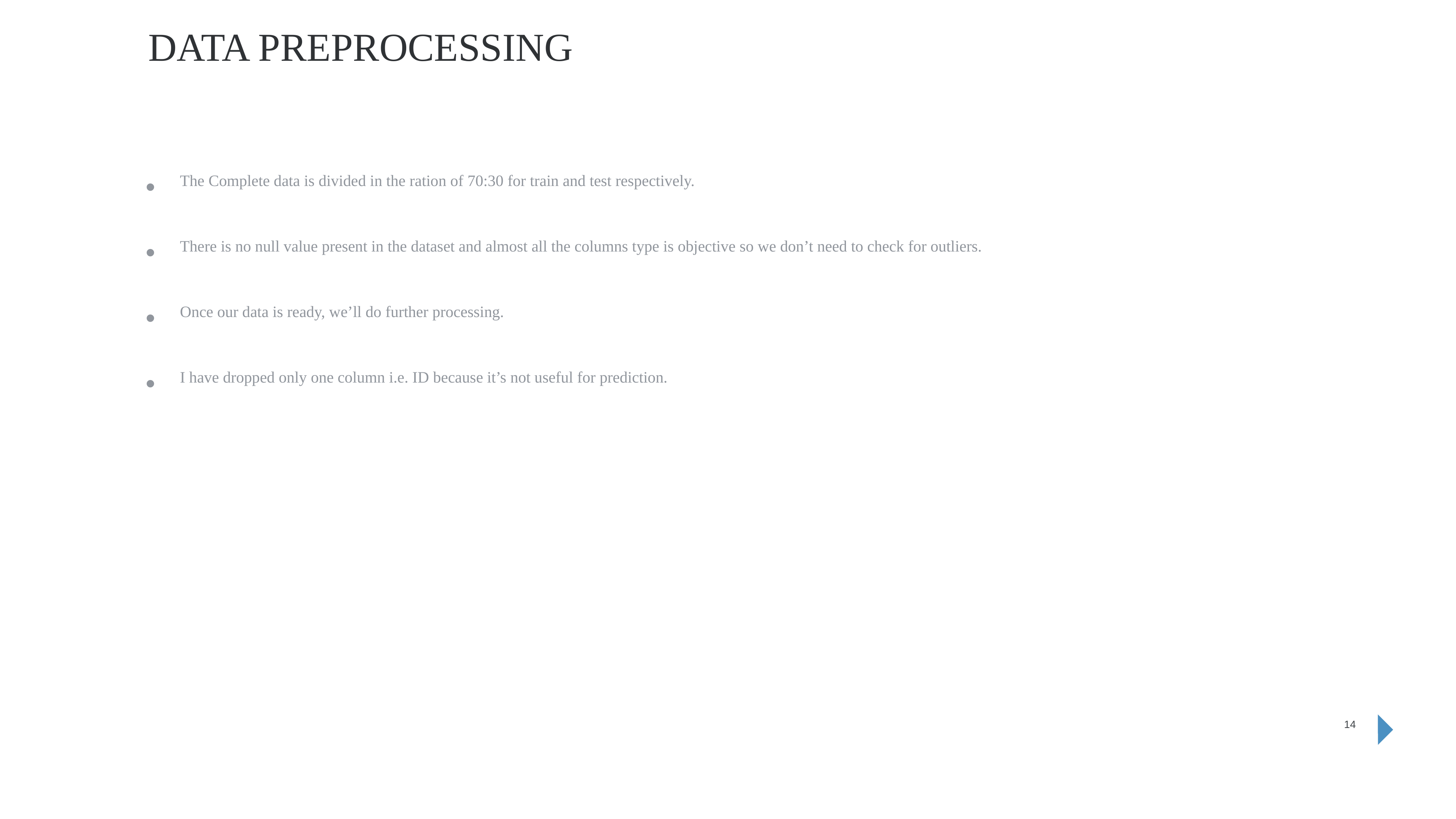

DATA PREPROCESSING
The Complete data is divided in the ration of 70:30 for train and test respectively.

There is no null value present in the dataset and almost all the columns type is objective so we don’t need to check for outliers.

Once our data is ready, we’ll do further processing.

I have dropped only one column i.e. ID because it’s not useful for prediction.

14